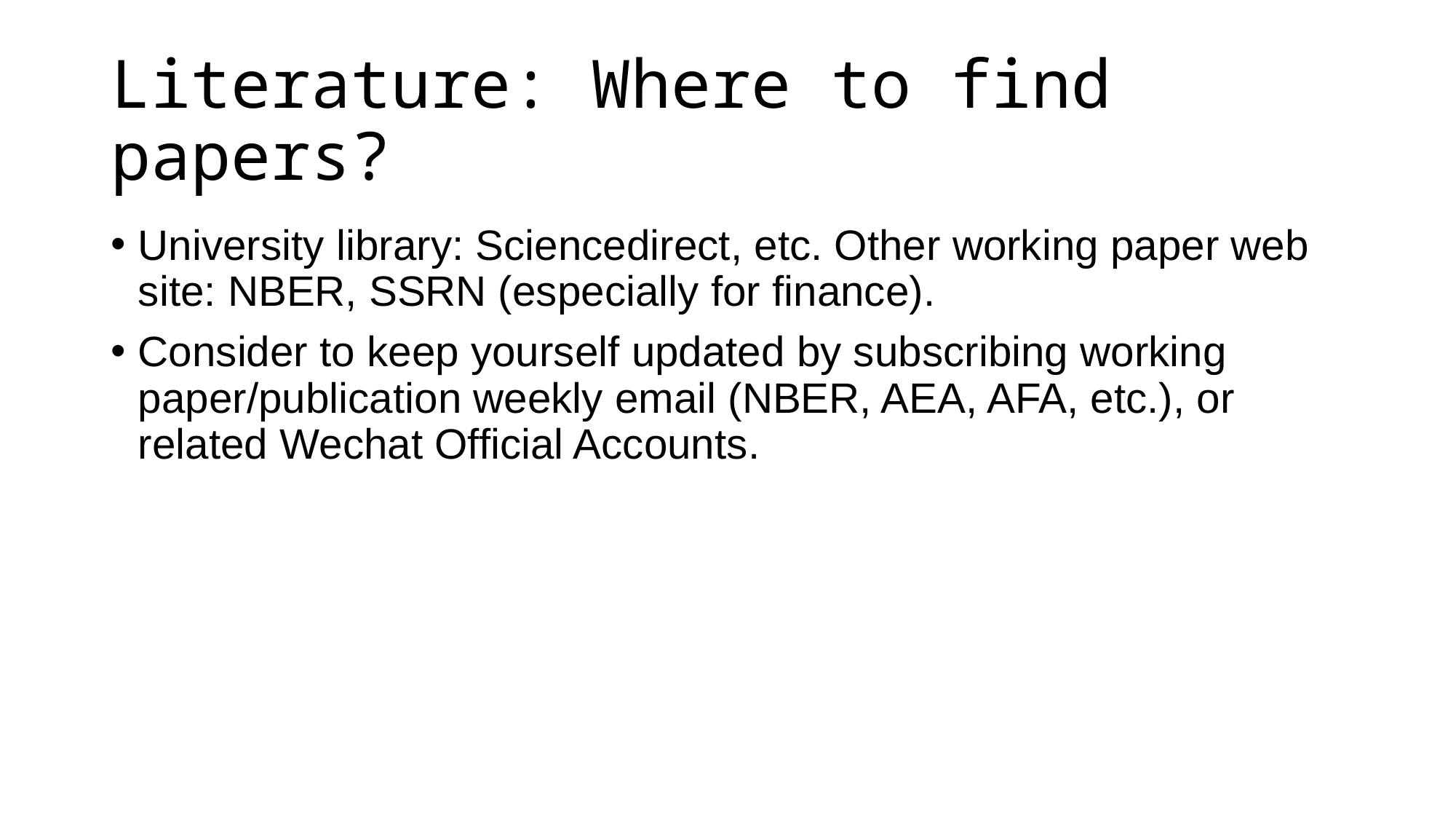

# Literature: Where to find papers?
University library: Sciencedirect, etc. Other working paper web site: NBER, SSRN (especially for finance).
Consider to keep yourself updated by subscribing working paper/publication weekly email (NBER, AEA, AFA, etc.), or related Wechat Official Accounts.